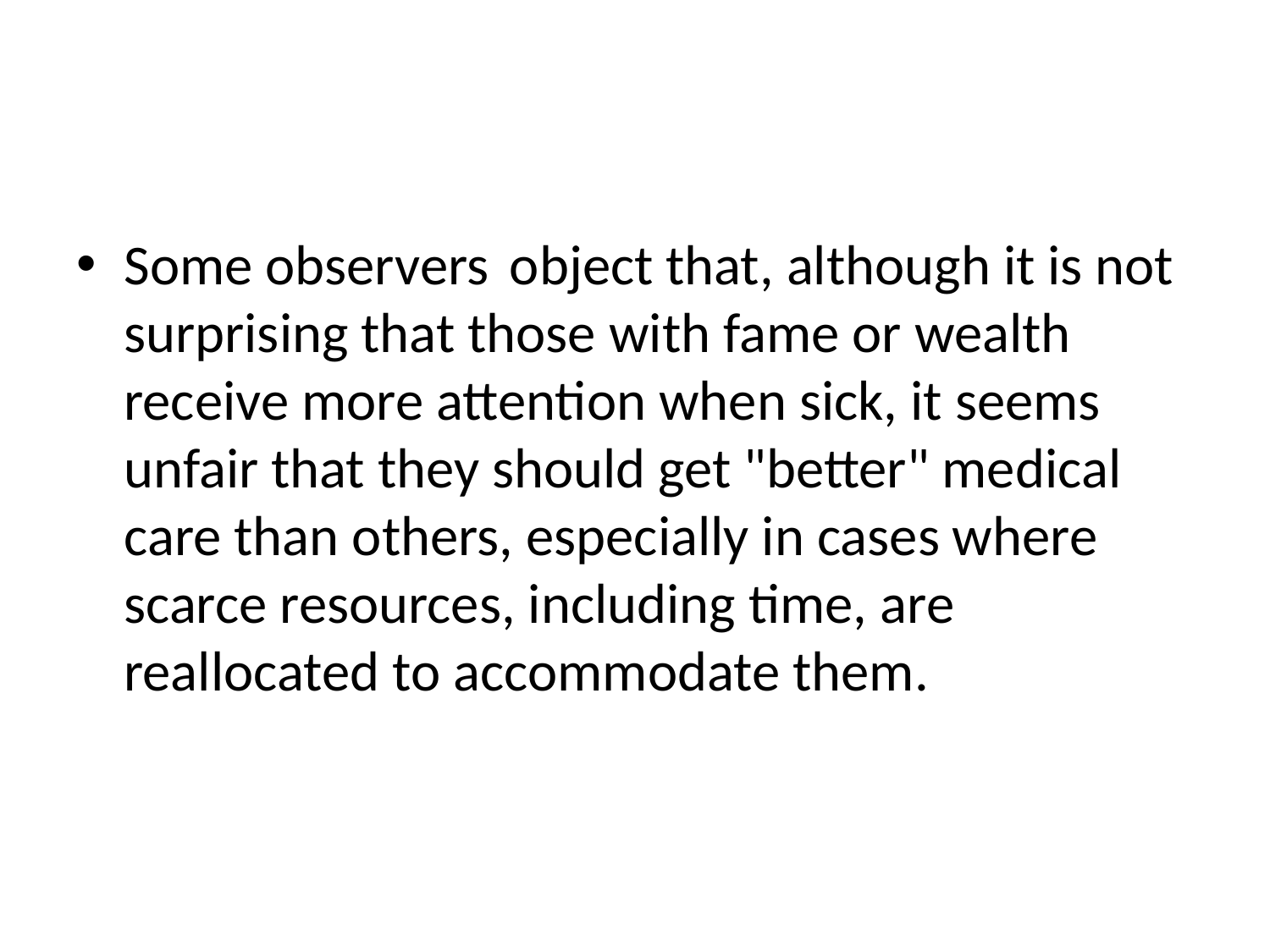

Some observers  object that, although it is not surprising that those with fame or wealth receive more attention when sick, it seems unfair that they should get "better" medical care than others, especially in cases where scarce resources, including time, are reallocated to accommodate them.